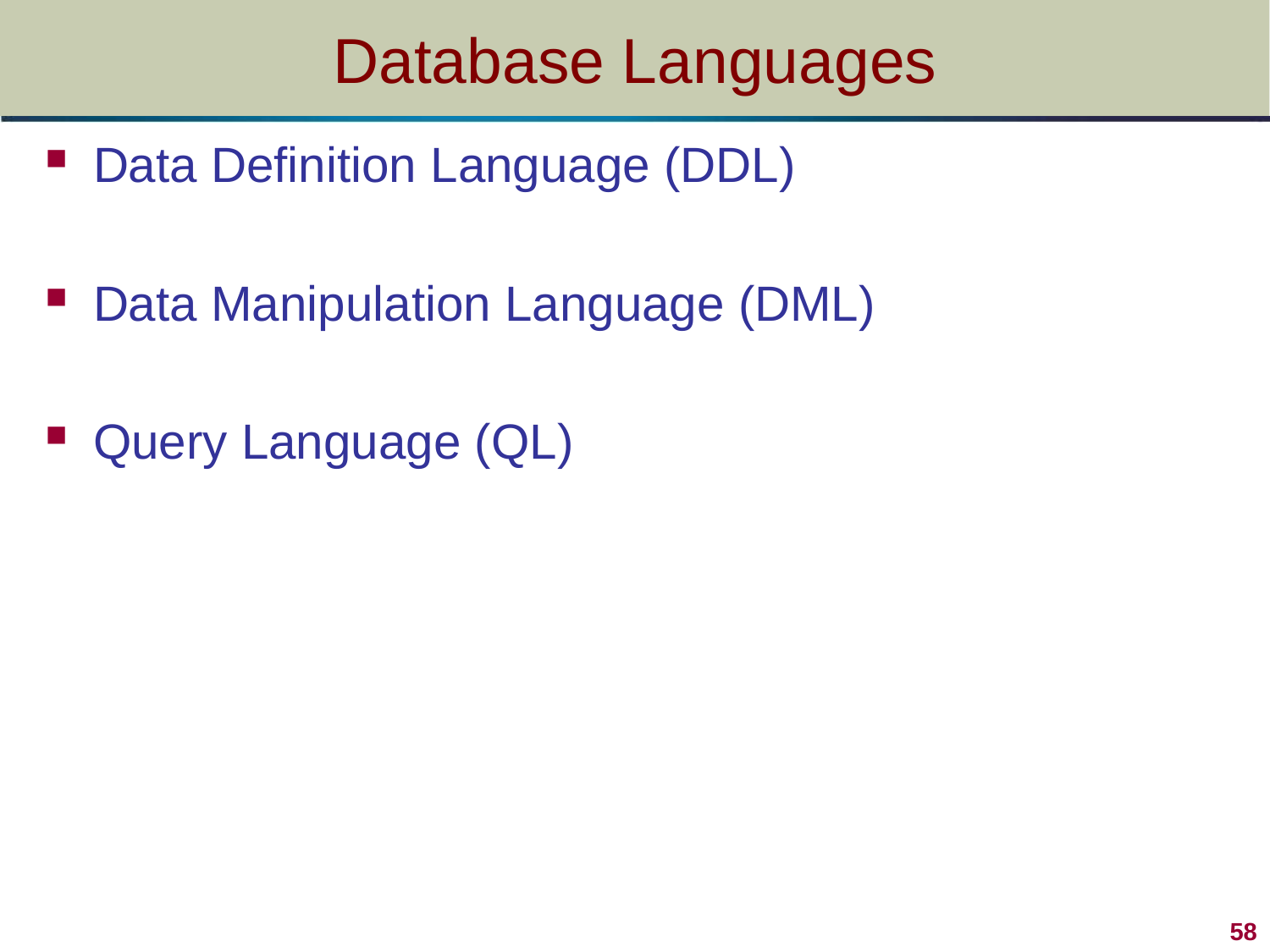

# Database Languages
Data Definition Language (DDL)

Data Manipulation Language (DML)

Query Language (QL)

58